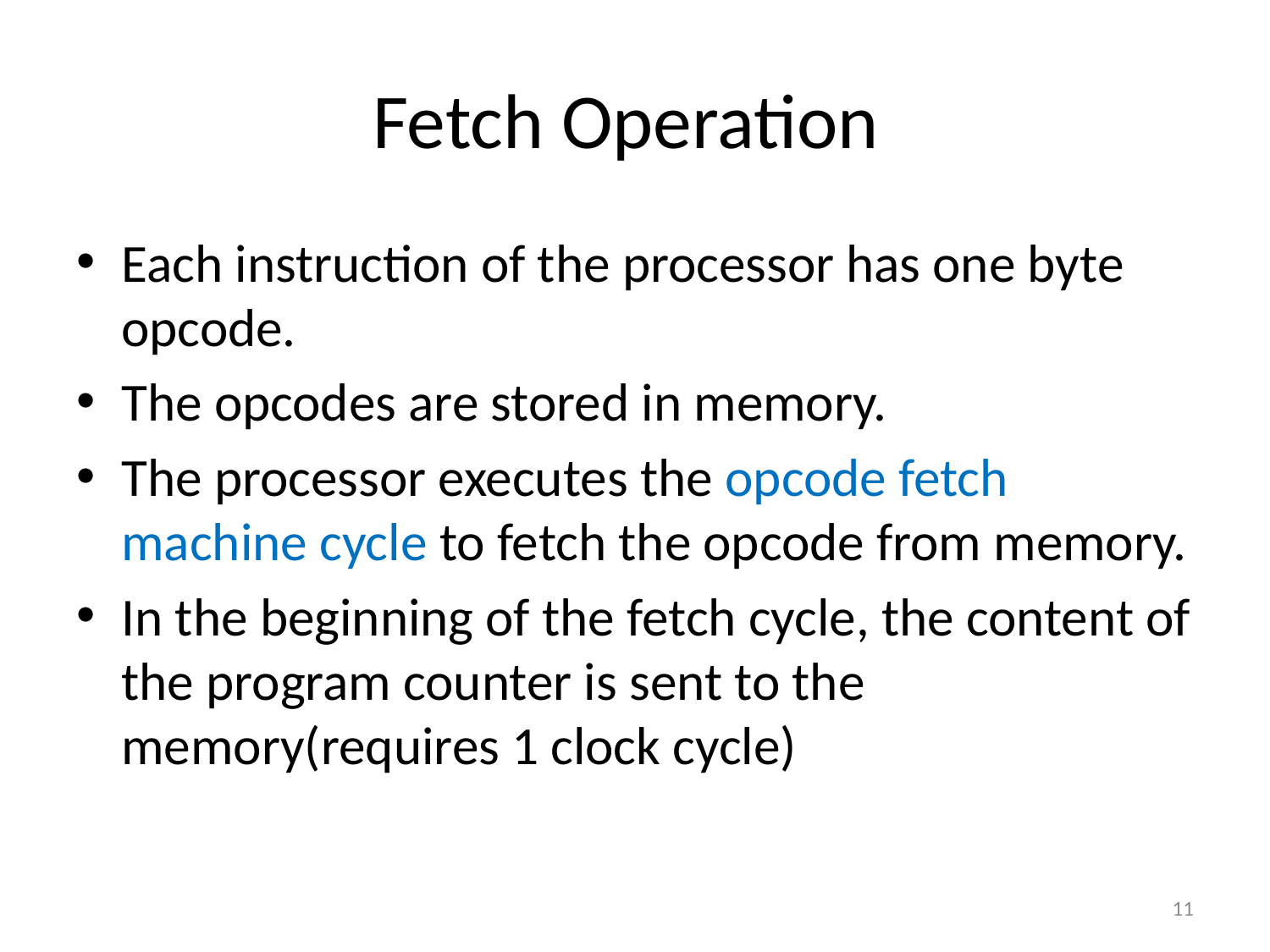

# Fetch Operation
Each instruction of the processor has one byte opcode.
The opcodes are stored in memory.
The processor executes the opcode fetch machine cycle to fetch the opcode from memory.
In the beginning of the fetch cycle, the content of the program counter is sent to the memory(requires 1 clock cycle)

11